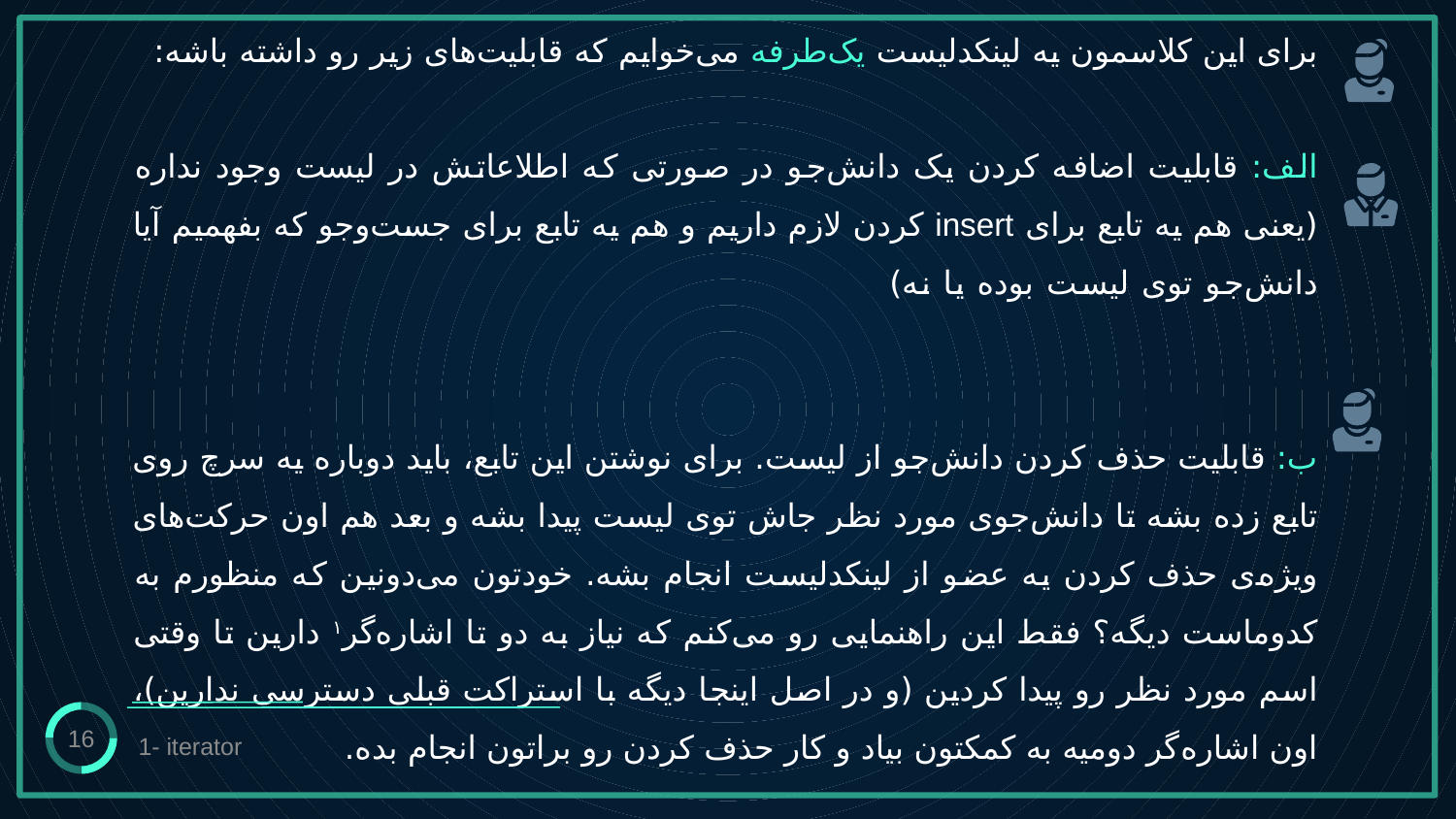

# برای این کلاسمون یه لینکدلیست یک‌طرفه می‌خوایم که قابلیت‌‌های زیر رو داشته باشه: الف: قابلیت اضافه کردن یک دانش‌جو در صورتی که اطلاعاتش در لیست وجود نداره (یعنی هم یه تابع برای insert کردن لازم داریم و هم یه تابع برای جست‌وجو که بفهمیم آیا دانش‌جو توی لیست بوده یا نه) ب: قابلیت حذف کردن دانش‌جو از لیست. برای نوشتن این تابع، باید دوباره یه سرچ روی تابع زده بشه تا دانش‌جوی مورد نظر جاش توی لیست پیدا بشه و بعد هم اون حرکت‌های ویژه‌ی حذف کردن یه عضو از لینکدلیست انجام بشه. خودتون می‌دونین که منظورم به کدوماست دیگه؟ فقط این راهنمایی رو می‌کنم که نیاز به دو تا اشاره‌گر۱ دارین تا وقتی اسم مورد نظر رو پیدا کردین (و در اصل اینجا دیگه با استراکت قبلی دسترسی ندارین)، اون اشاره‌گر دومیه به کمکتون بیاد و کار حذف کردن رو براتون انجام بده.

16
1- iterator